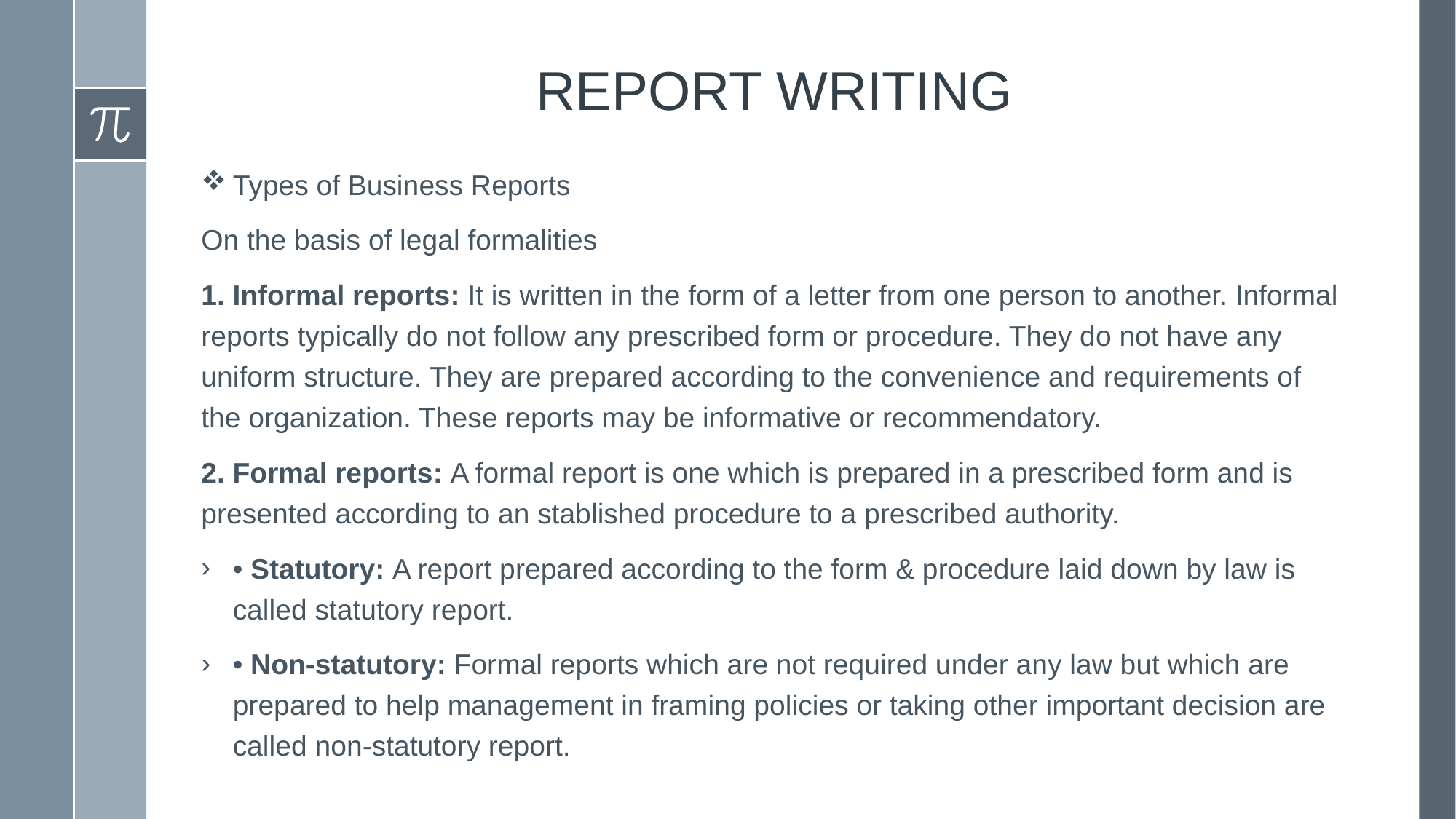

# REPORT WRITING
Types of Business Reports
On the basis of legal formalities
1. Informal reports: It is written in the form of a letter from one person to another. Informal reports typically do not follow any prescribed form or procedure. They do not have any uniform structure. They are prepared according to the convenience and requirements of the organization. These reports may be informative or recommendatory.
2. Formal reports: A formal report is one which is prepared in a prescribed form and is presented according to an stablished procedure to a prescribed authority.
• Statutory: A report prepared according to the form & procedure laid down by law is called statutory report.
• Non-statutory: Formal reports which are not required under any law but which are prepared to help management in framing policies or taking other important decision are called non-statutory report.